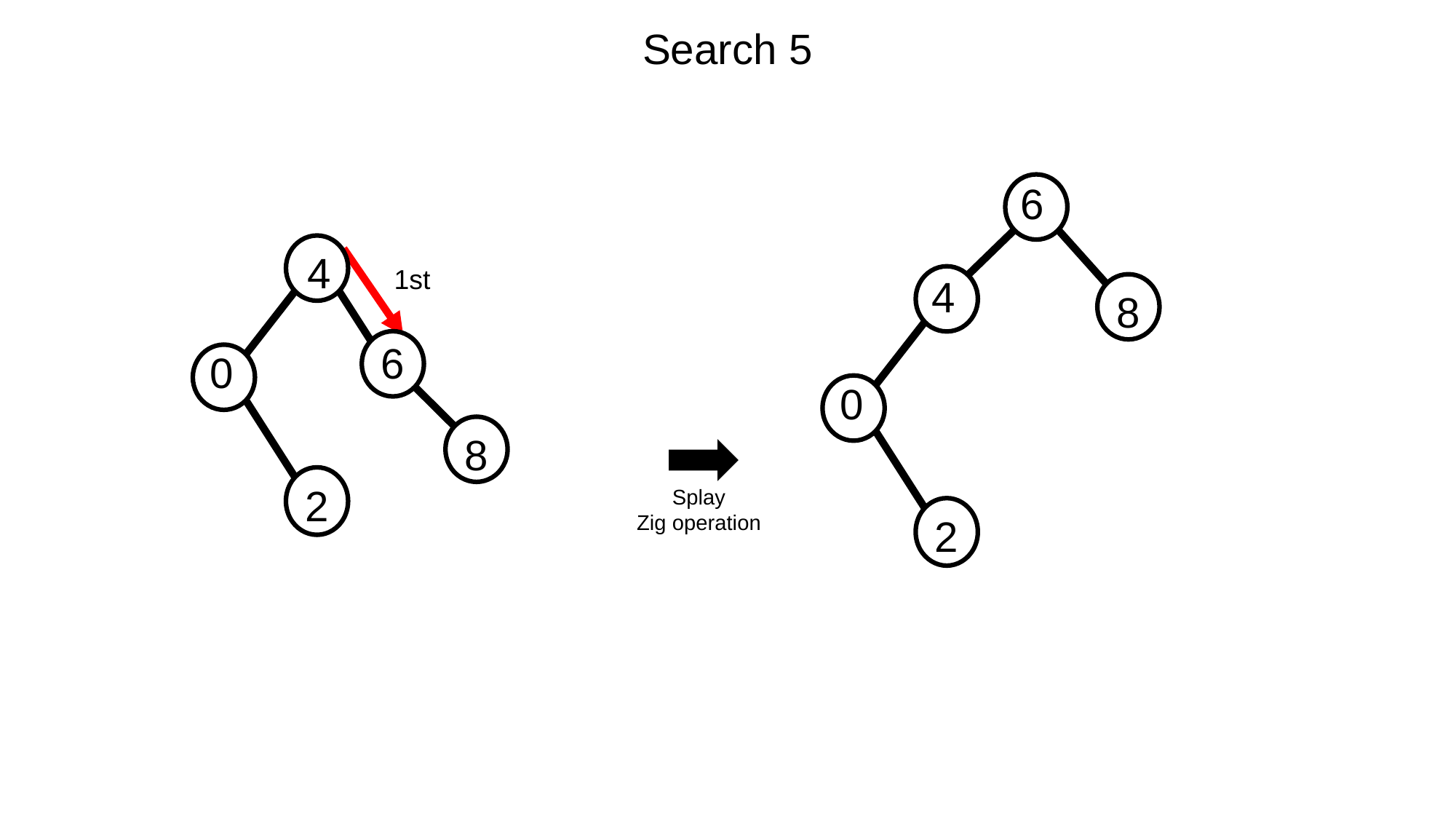

Search 5
6

4

8
0

2

4

6
0

8

2
1st

Splay
Zig operation